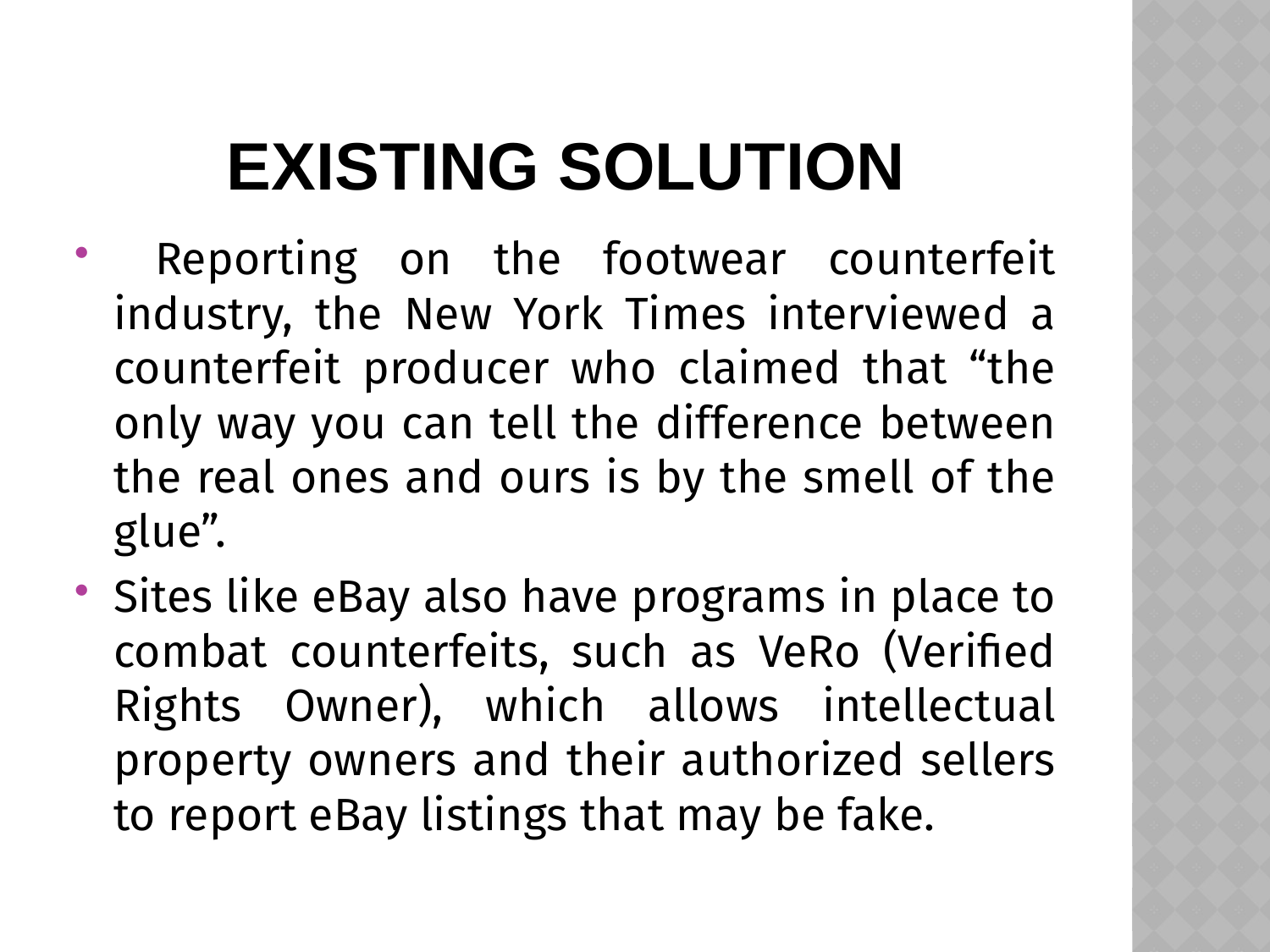

# Existing solution
 Reporting on the footwear counterfeit industry, the New York Times interviewed a counterfeit producer who claimed that “the only way you can tell the difference between the real ones and ours is by the smell of the glue”.
Sites like eBay also have programs in place to combat counterfeits, such as VeRo (Verified Rights Owner), which allows intellectual property owners and their authorized sellers to report eBay listings that may be fake.